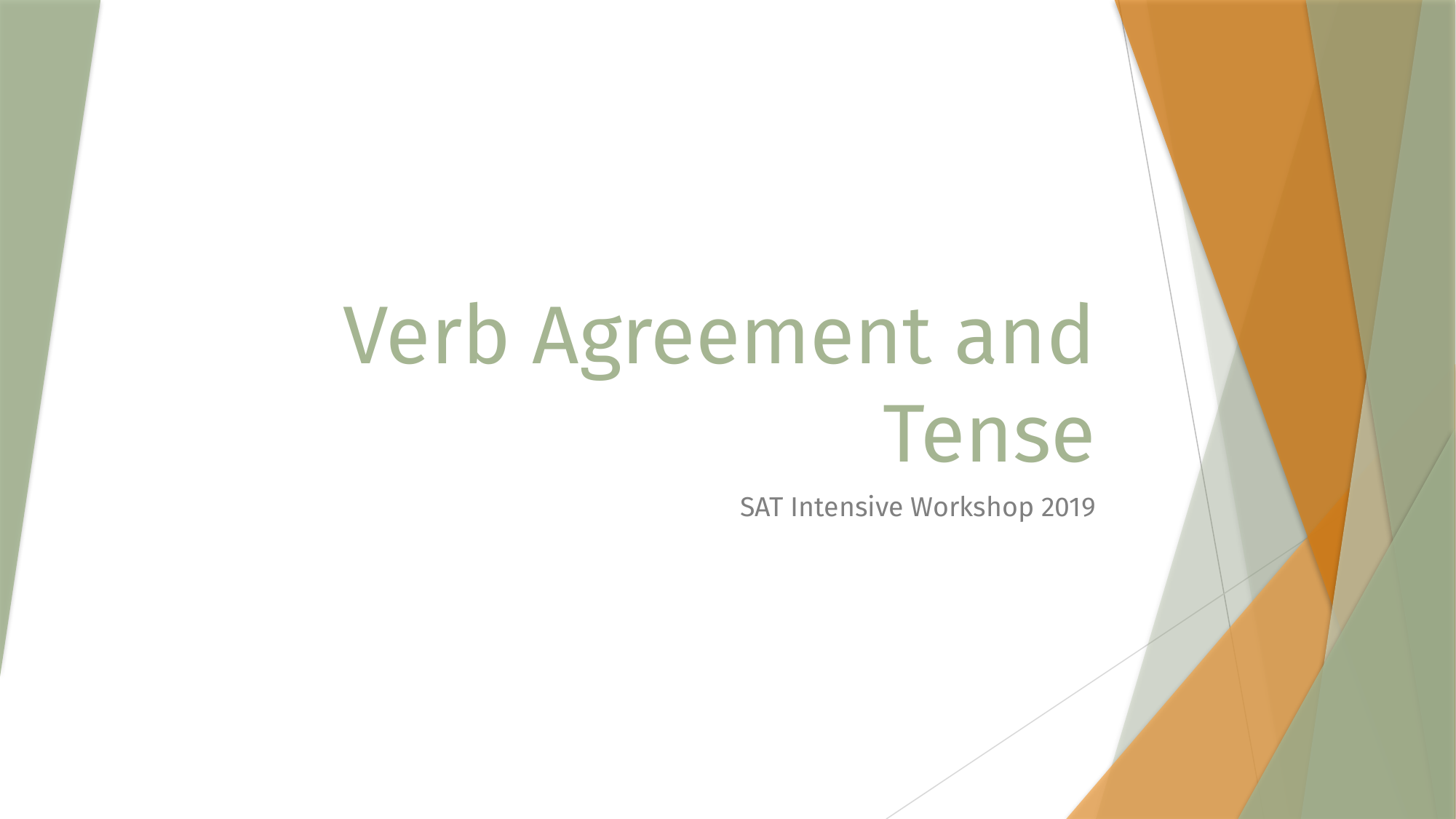

# Verb Agreement and Tense
SAT Intensive Workshop 2019